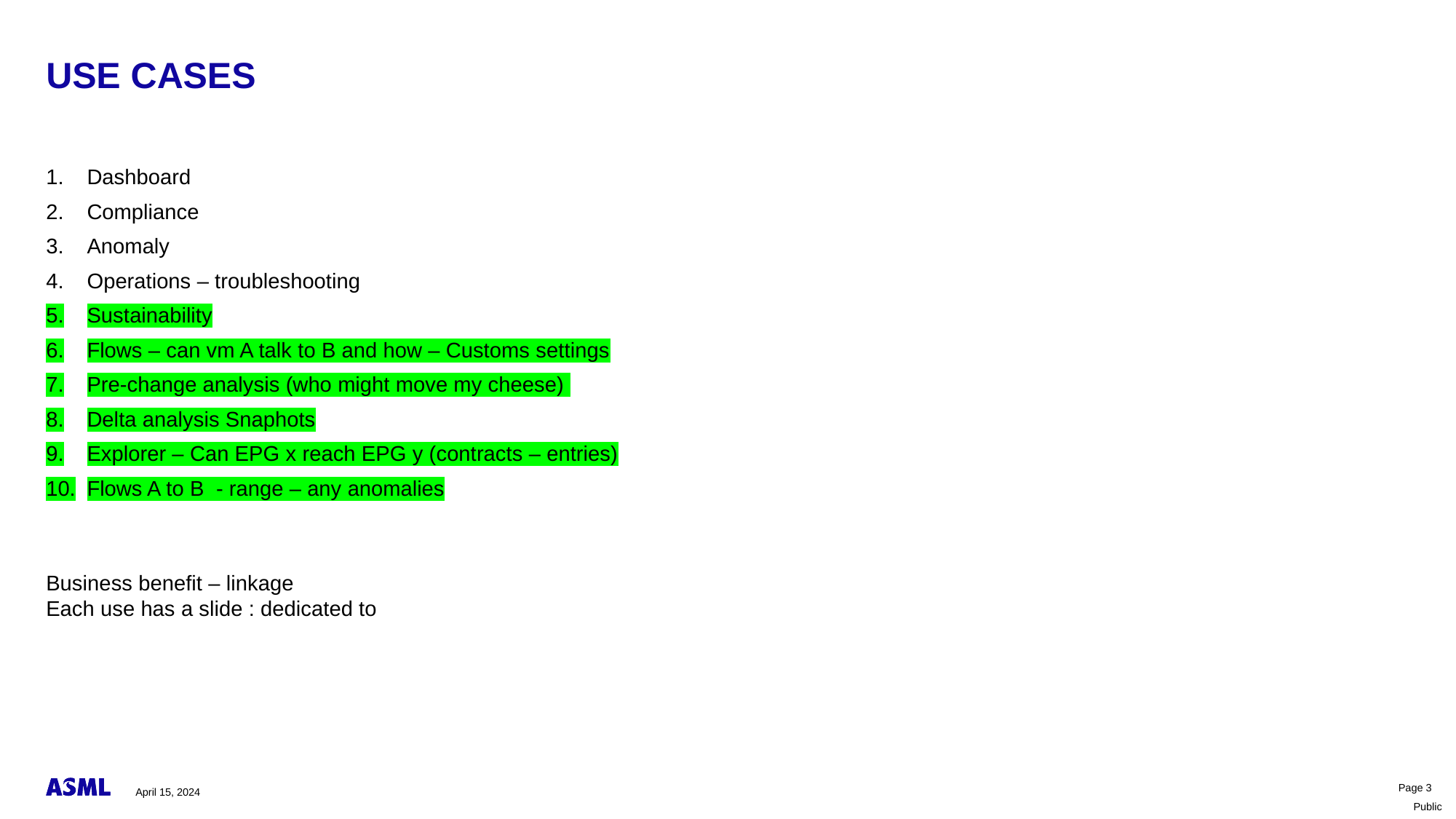

# USE CASES

Dashboard
Compliance
Anomaly
Operations – troubleshooting
Sustainability
Flows – can vm A talk to B and how – Customs settings
Pre-change analysis (who might move my cheese)
Delta analysis Snaphots
Explorer – Can EPG x reach EPG y (contracts – entries)
Flows A to B  - range – any anomalies

Business benefit – linkage
Each use has a slide : dedicated to
April 15, 2024
Page 3